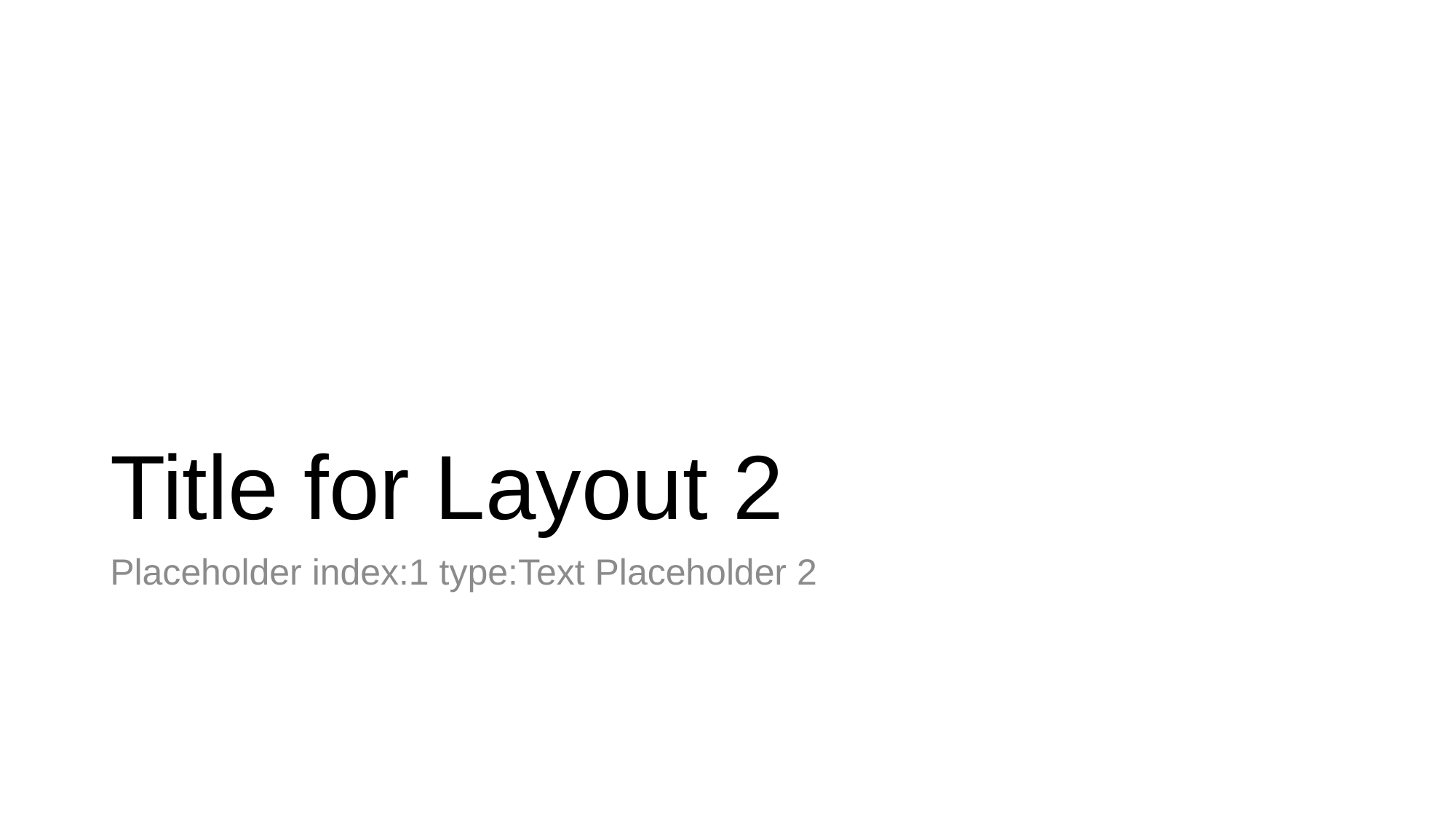

# Title for Layout 2
Placeholder index:1 type:Text Placeholder 2